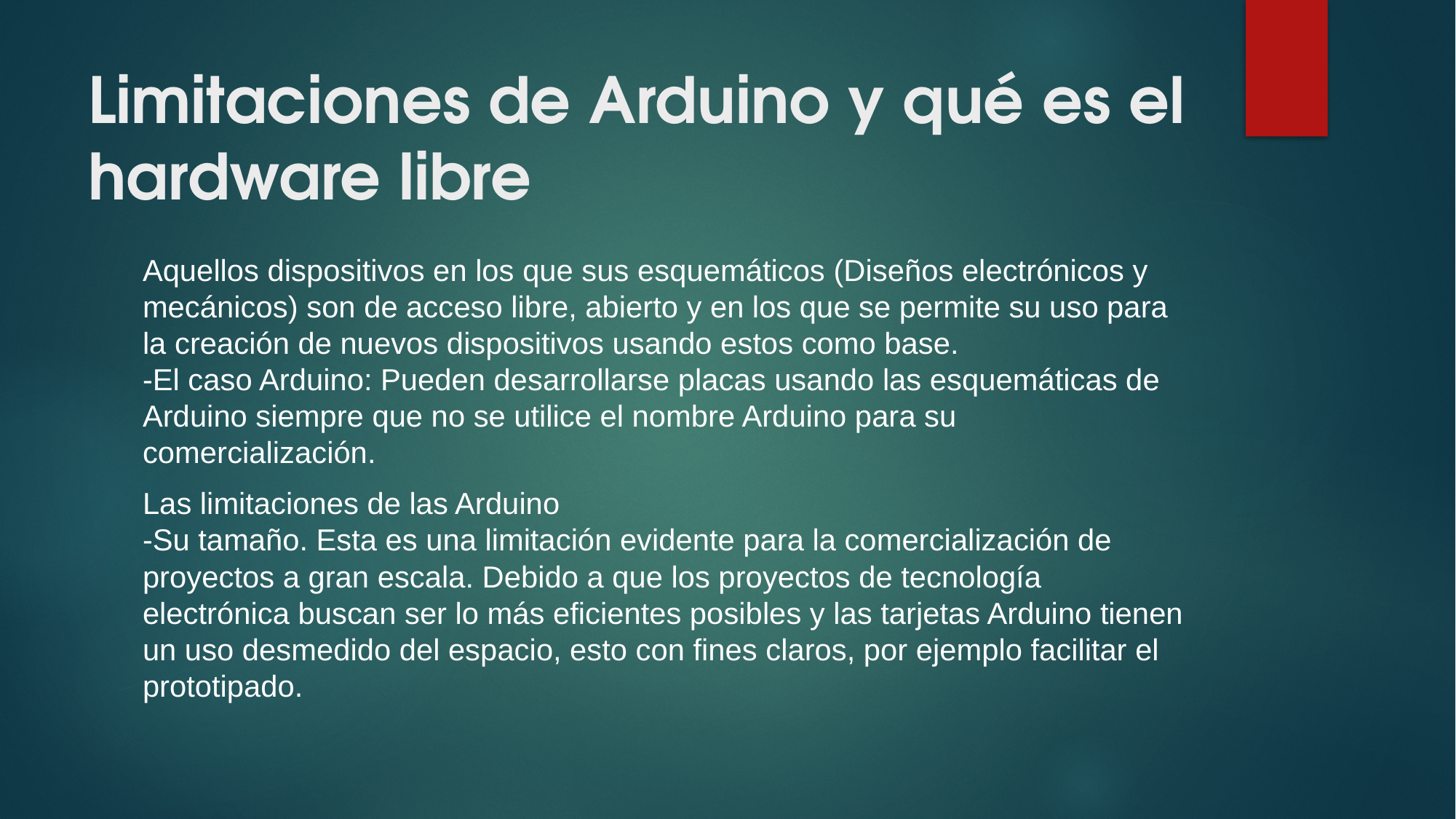

# Limitaciones de Arduino y qué es el hardware libre
Aquellos dispositivos en los que sus esquemáticos (Diseños electrónicos y mecánicos) son de acceso libre, abierto y en los que se permite su uso para la creación de nuevos dispositivos usando estos como base.
-El caso Arduino: Pueden desarrollarse placas usando las esquemáticas de Arduino siempre que no se utilice el nombre Arduino para su comercialización.
Las limitaciones de las Arduino
-Su tamaño. Esta es una limitación evidente para la comercialización de proyectos a gran escala. Debido a que los proyectos de tecnología electrónica buscan ser lo más eficientes posibles y las tarjetas Arduino tienen un uso desmedido del espacio, esto con fines claros, por ejemplo facilitar el prototipado.